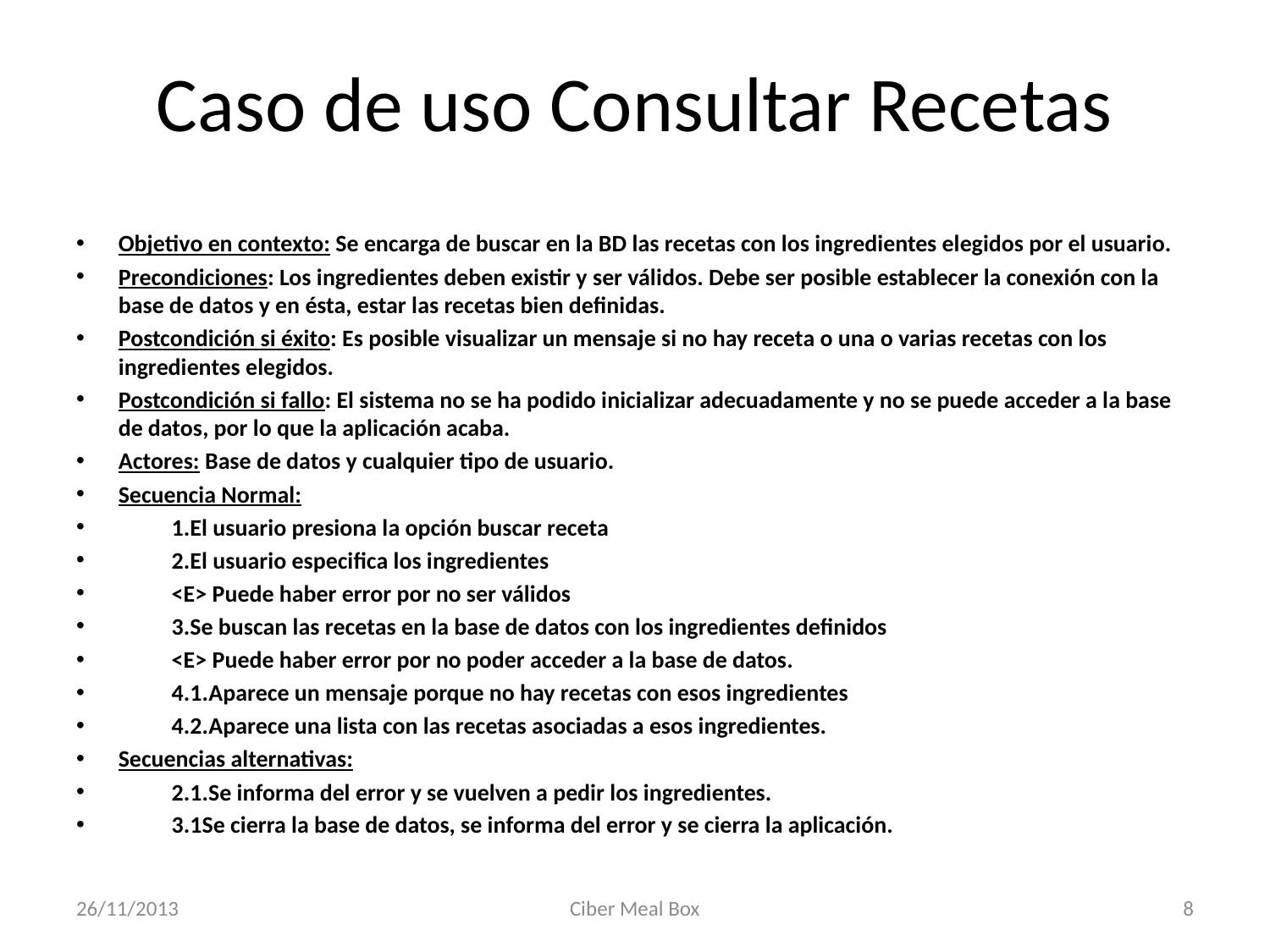

# Caso de uso Consultar Recetas
Objetivo en contexto: Se encarga de buscar en la BD las recetas con los ingredientes elegidos por el usuario.
Precondiciones: Los ingredientes deben existir y ser válidos. Debe ser posible establecer la conexión con la base de datos y en ésta, estar las recetas bien definidas.
Postcondición si éxito: Es posible visualizar un mensaje si no hay receta o una o varias recetas con los ingredientes elegidos.
Postcondición si fallo: El sistema no se ha podido inicializar adecuadamente y no se puede acceder a la base de datos, por lo que la aplicación acaba.
Actores: Base de datos y cualquier tipo de usuario.
Secuencia Normal:
	1.El usuario presiona la opción buscar receta
	2.El usuario especifica los ingredientes
		<E> Puede haber error por no ser válidos
	3.Se buscan las recetas en la base de datos con los ingredientes definidos
		<E> Puede haber error por no poder acceder a la base de datos.
	4.1.Aparece un mensaje porque no hay recetas con esos ingredientes
	4.2.Aparece una lista con las recetas asociadas a esos ingredientes.
Secuencias alternativas:
	2.1.Se informa del error y se vuelven a pedir los ingredientes.
	3.1Se cierra la base de datos, se informa del error y se cierra la aplicación.
26/11/2013
Ciber Meal Box
8